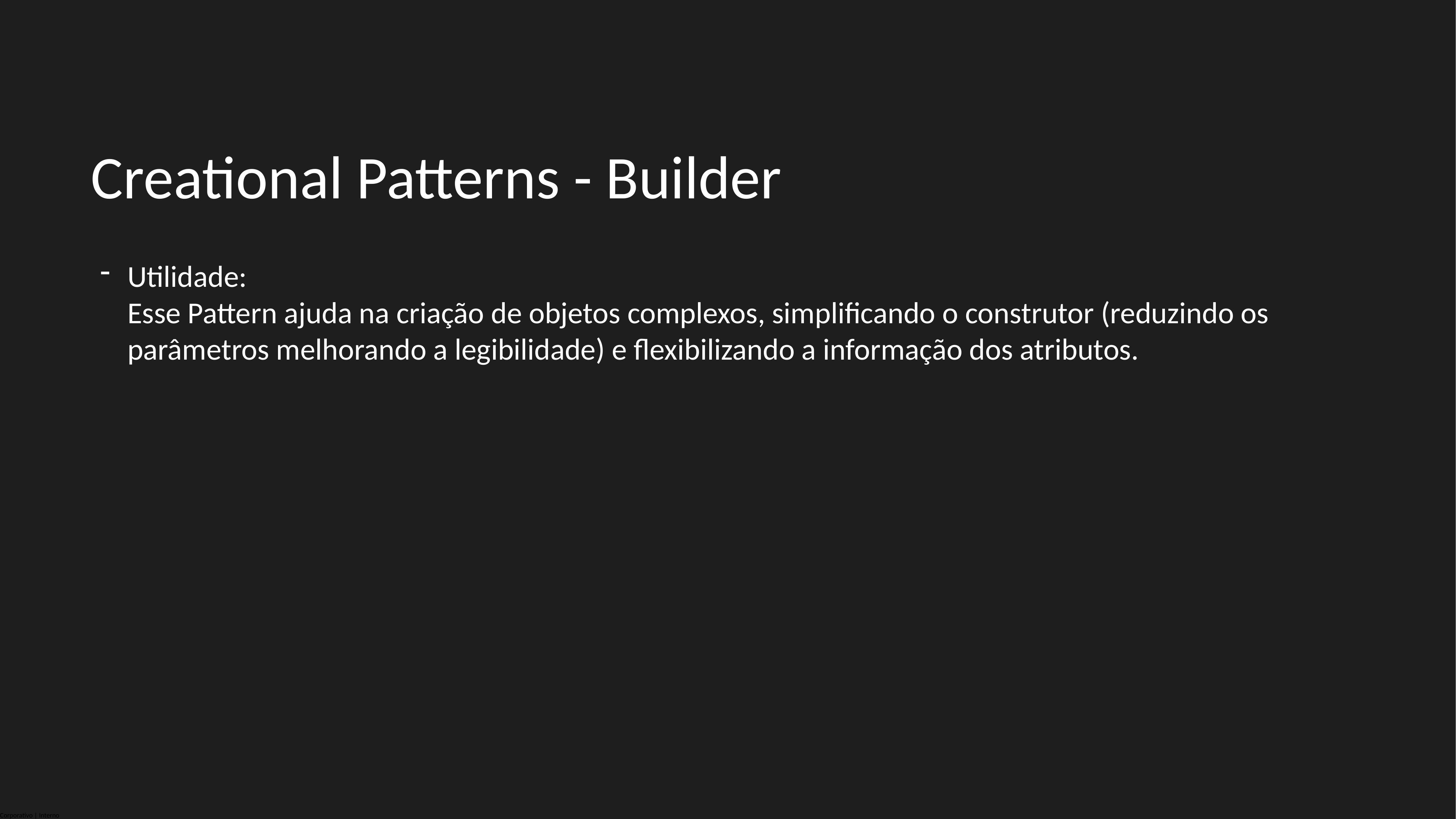

Creational Patterns - Builder

Utilidade:
Esse Pattern ajuda na criação de objetos complexos, simplificando o construtor (reduzindo os parâmetros melhorando a legibilidade) e flexibilizando a informação dos atributos.